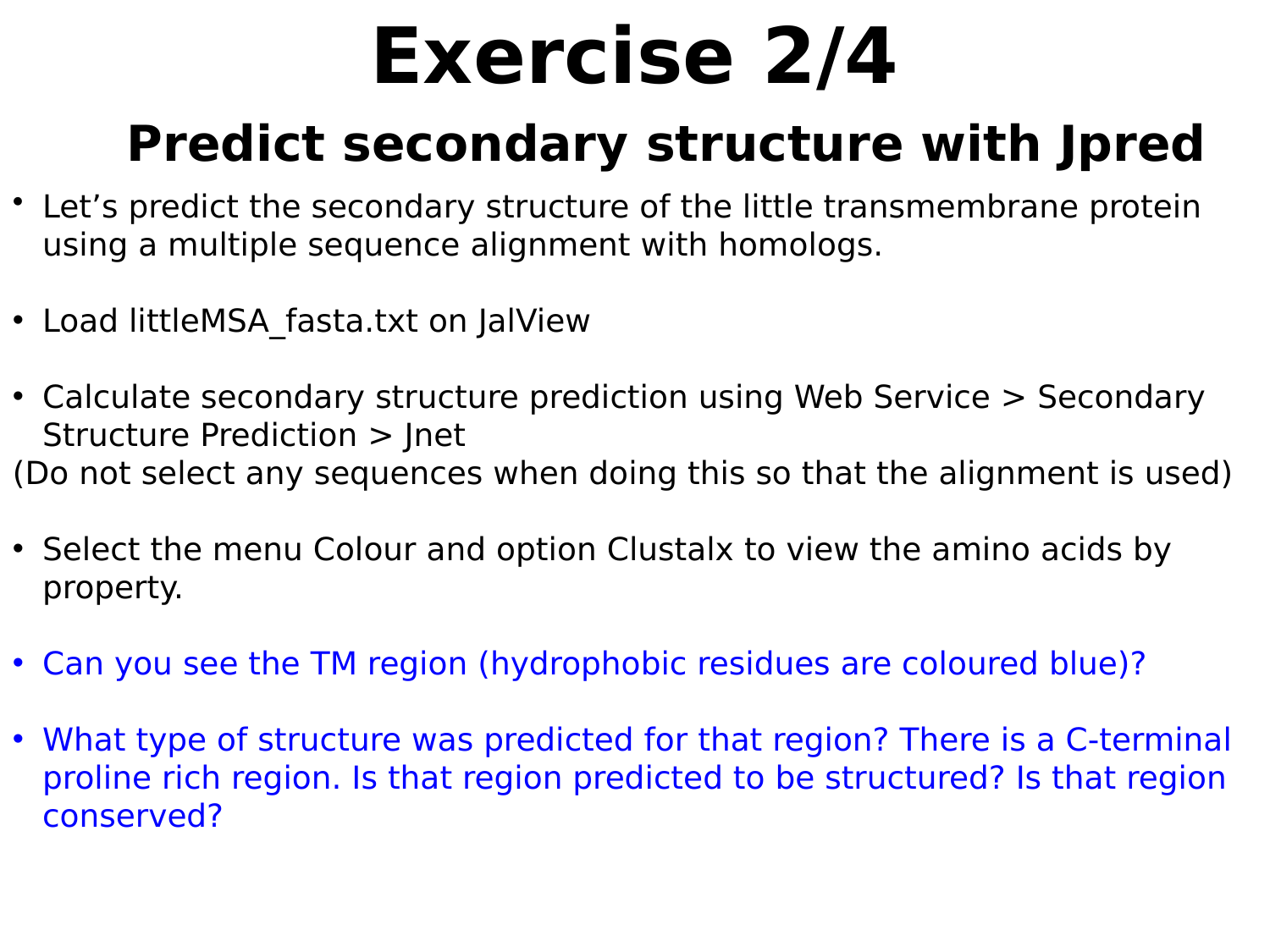

Exercise 2/4
Predict secondary structure with Jpred
Let’s predict the secondary structure of the little transmembrane protein using a multiple sequence alignment with homologs.

Load littleMSA_fasta.txt on JalView

Calculate secondary structure prediction using Web Service > Secondary Structure Prediction > Jnet
(Do not select any sequences when doing this so that the alignment is used)

Select the menu Colour and option Clustalx to view the amino acids by property.

Can you see the TM region (hydrophobic residues are coloured blue)?

What type of structure was predicted for that region? There is a C-terminal proline rich region. Is that region predicted to be structured? Is that region conserved?